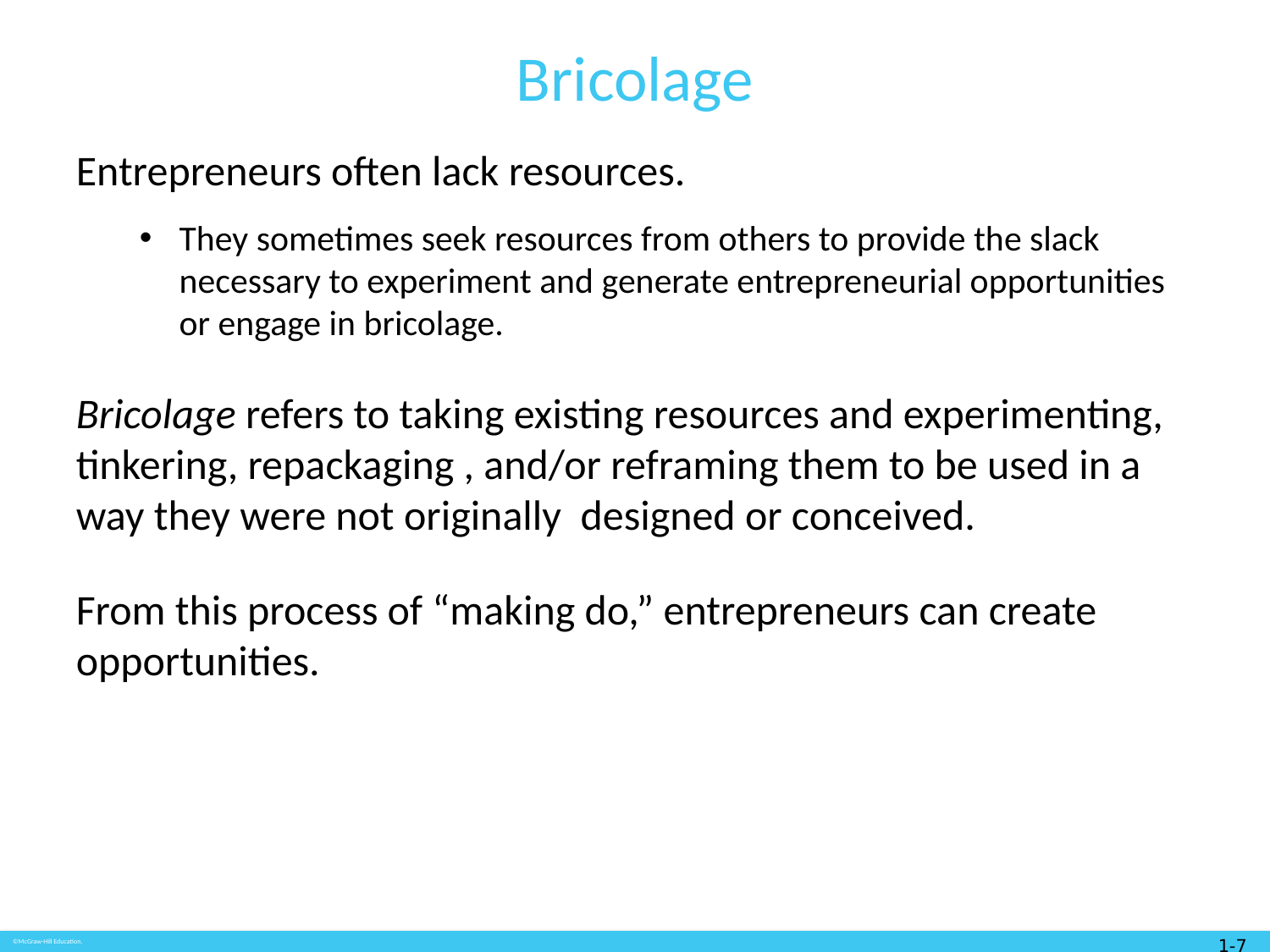

# Bricolage
Entrepreneurs often lack resources.
They sometimes seek resources from others to provide the slack necessary to experiment and generate entrepreneurial opportunities or engage in bricolage.
Bricolage refers to taking existing resources and experimenting,  tinkering, repackaging , and/or reframing them to be used in a way they were not originally  designed or conceived.
From this process of “making do,” entrepreneurs can create opportunities.